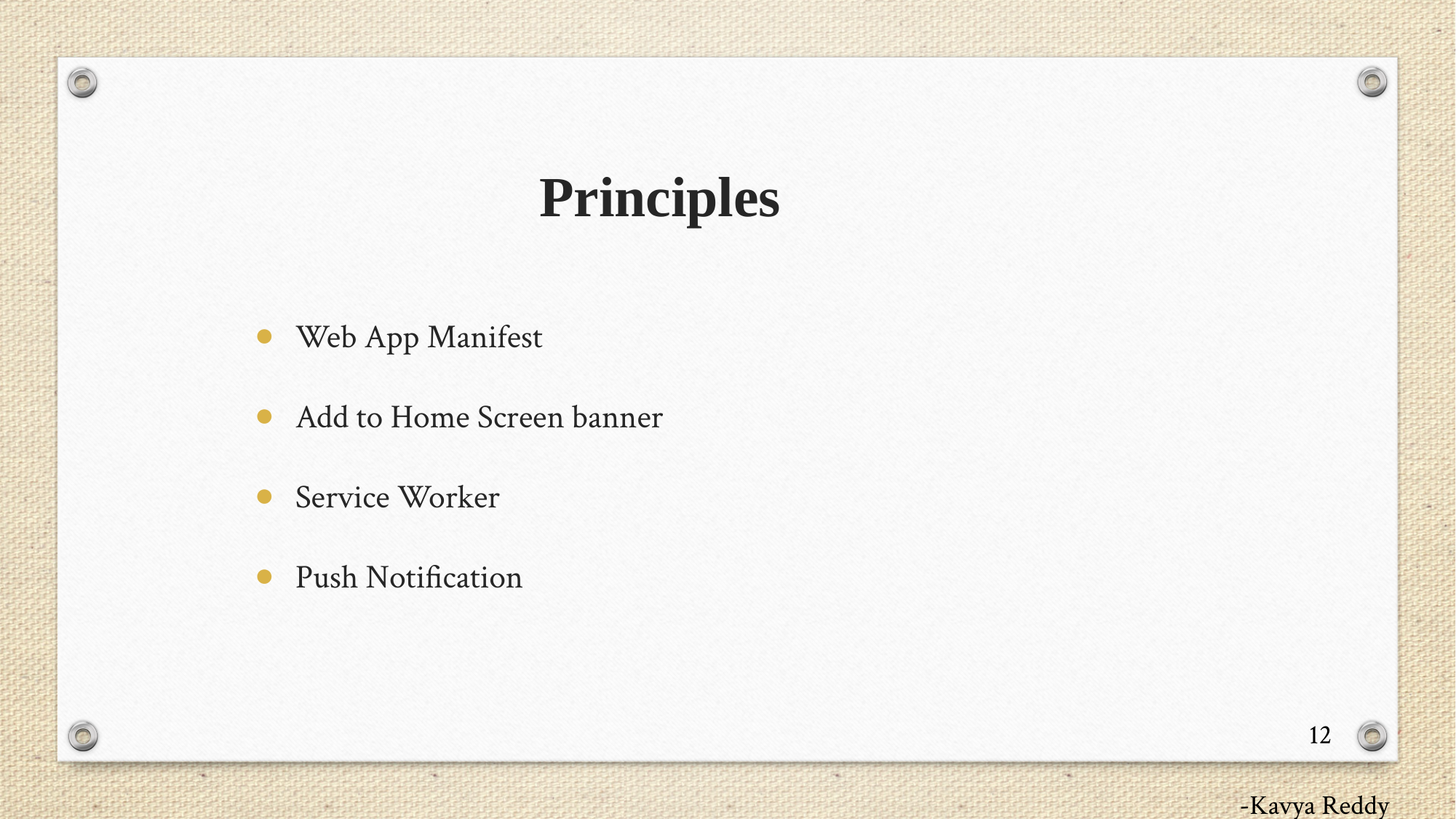

# Principles
Web App Manifest
Add to Home Screen banner
Service Worker
Push Notification
12
-Kavya Reddy